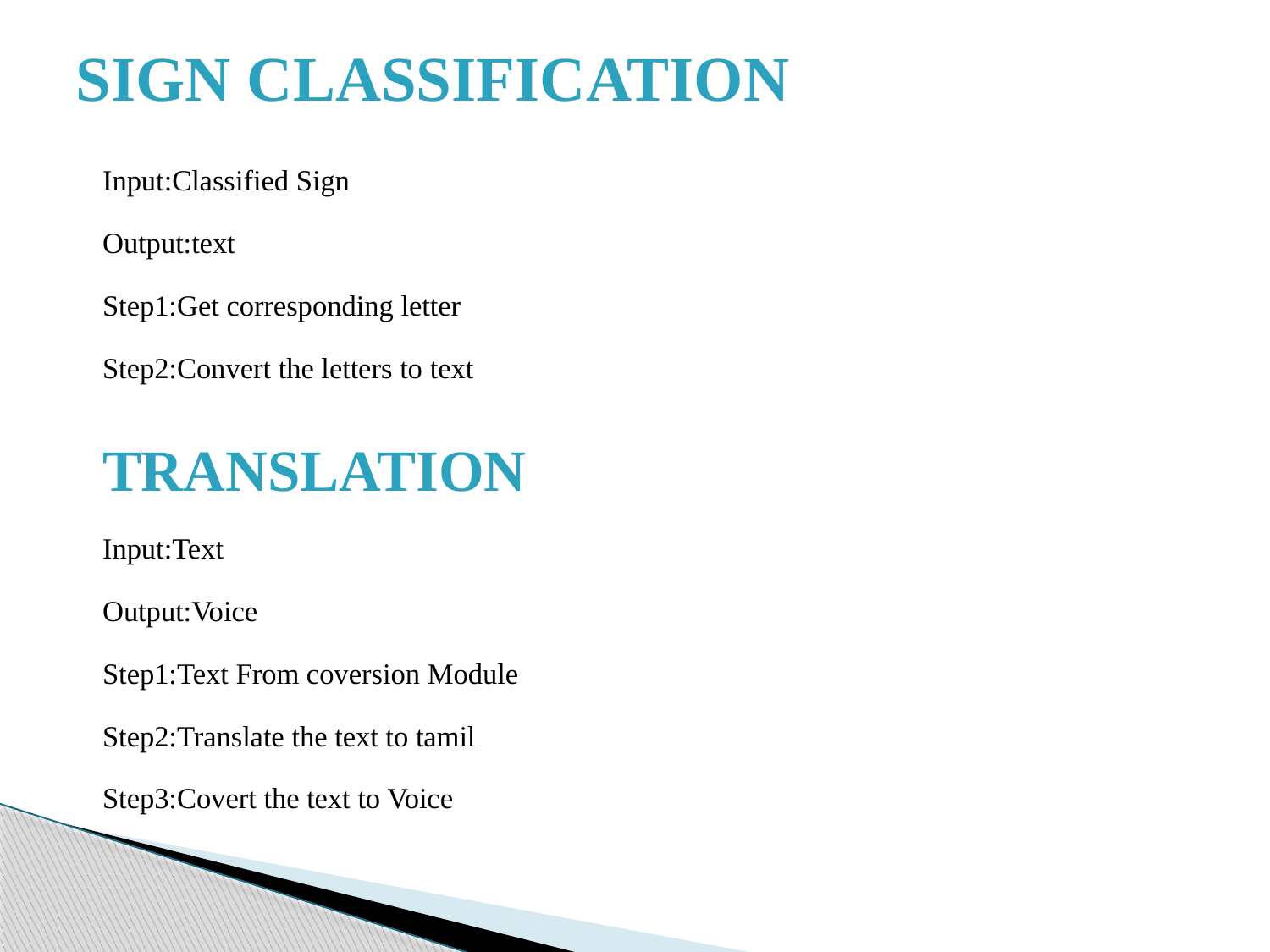

# SIGN CLASSIFICATION
Input:Classified Sign
Output:text
Step1:Get corresponding letter
Step2:Convert the letters to text
TRANSLATION
Input:Text
Output:Voice
Step1:Text From coversion Module
Step2:Translate the text to tamil
Step3:Covert the text to Voice